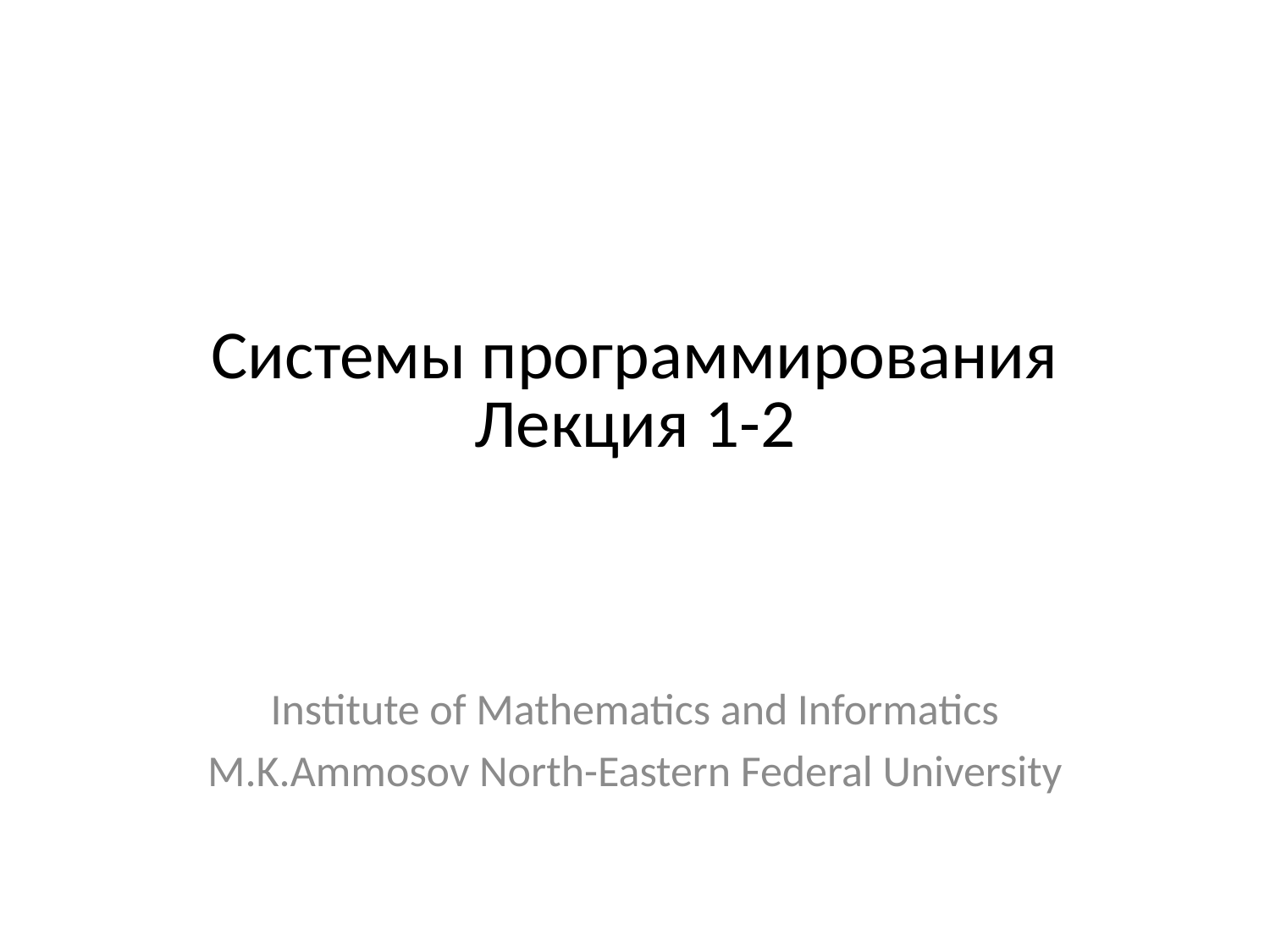

Системы программирования
Лекция 1-2
Institute of Mathematics and Informatics
M.K.Ammosov North-Eastern Federal University